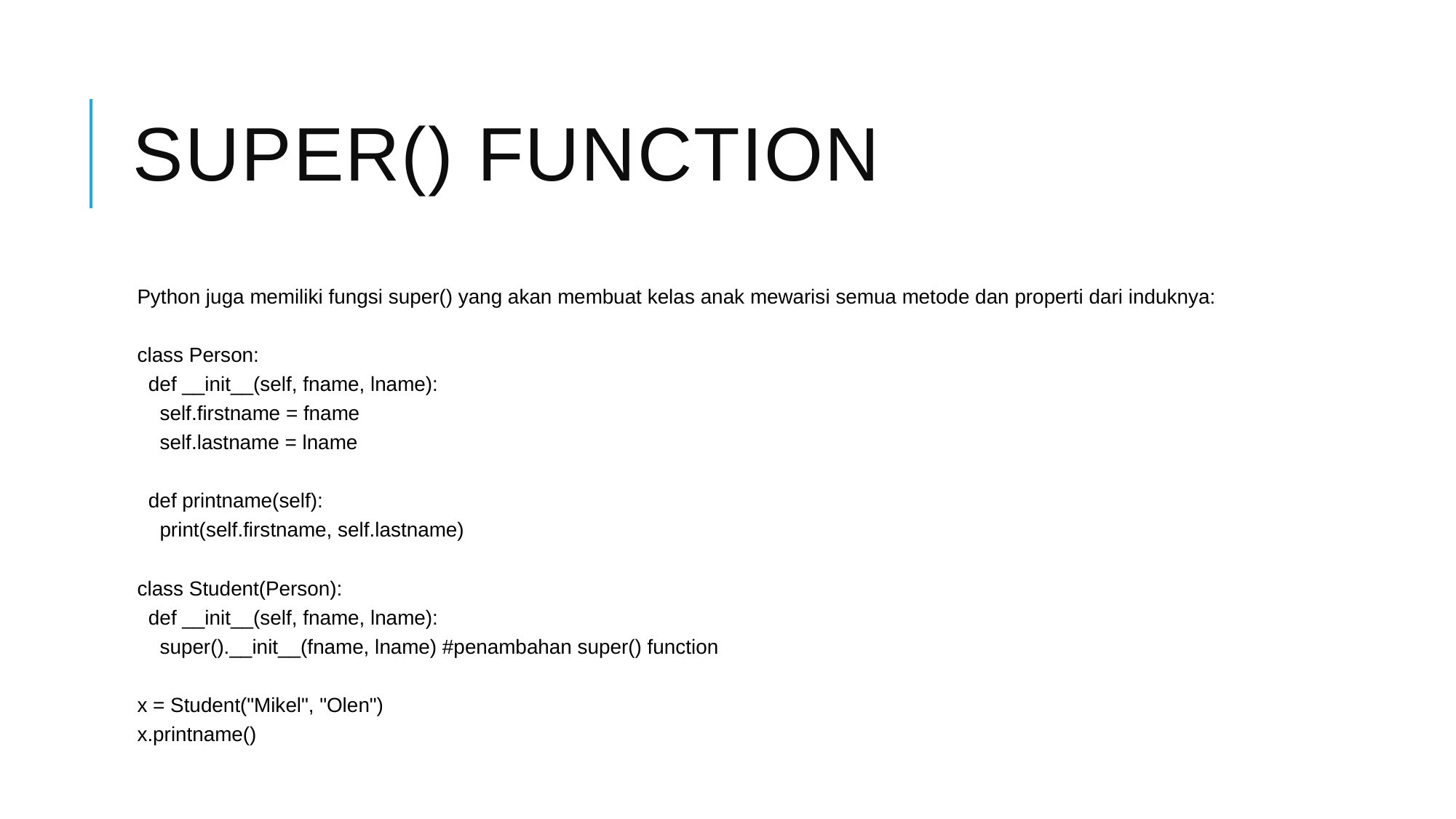

# super() Function
Python juga memiliki fungsi super() yang akan membuat kelas anak mewarisi semua metode dan properti dari induknya:

class Person:
  def __init__(self, fname, lname):
    self.firstname = fname
    self.lastname = lname

  def printname(self):
    print(self.firstname, self.lastname)

class Student(Person):
  def __init__(self, fname, lname):
    super().__init__(fname, lname) #penambahan super() function

x = Student("Mikel", "Olen")
x.printname()